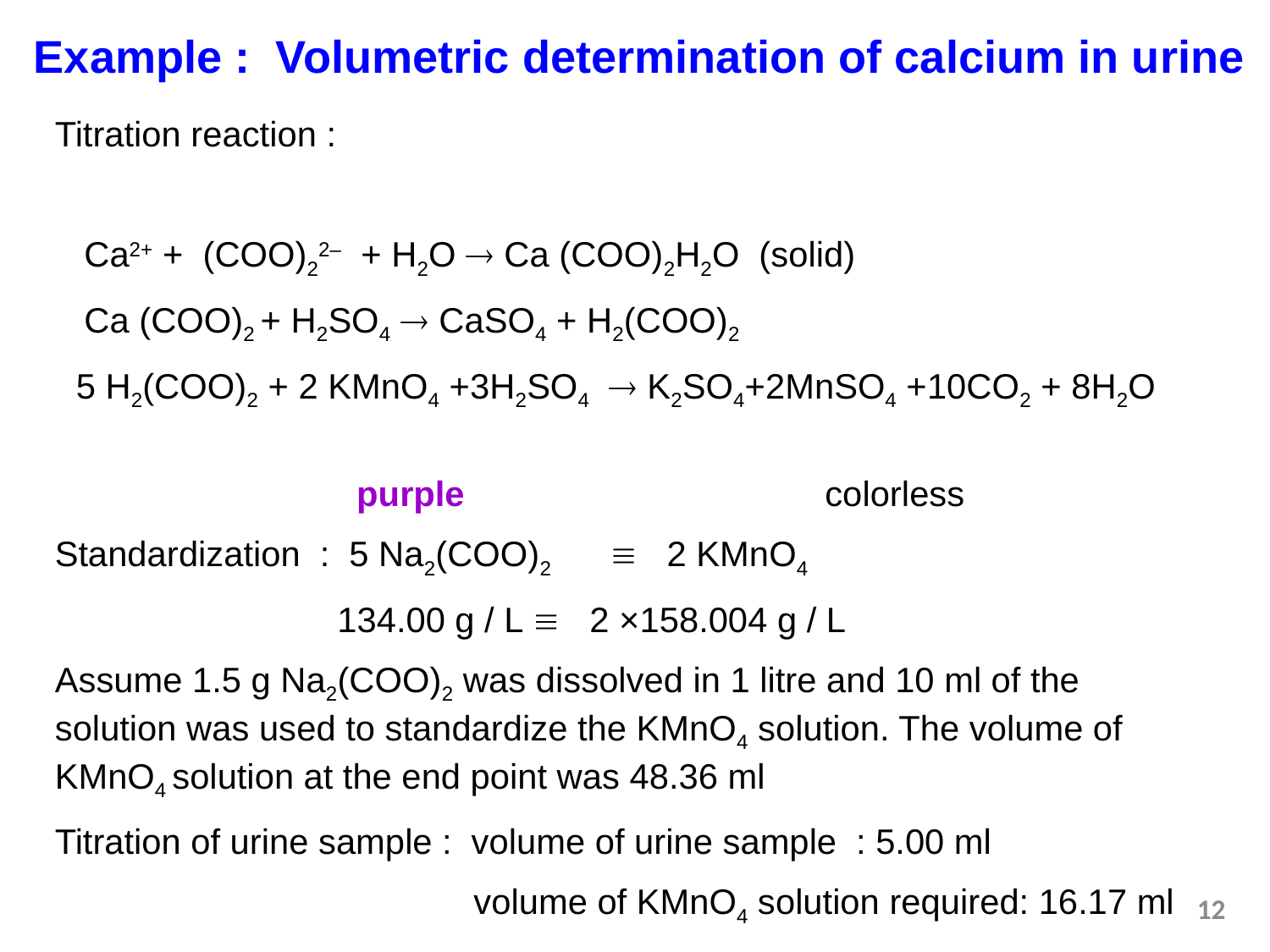

Example :  Volumetric determination of calcium in urine
Titration reaction :

   Ca2+ +  (COO)22–  + H2O → Ca (COO)2H2O  (solid)
   Ca (COO)2 + H2SO4 → CaSO4 + H2(COO)2
   5 H2(COO)2 + 2 KMnO4 +3H2SO4  → K2SO4+2MnSO4 +10CO2 + 8H2O
                               purple                                     colorless
Standardization  :  5 Na2(COO)2      ≡   2 KMnO4
                             134.00 g / L ≡   2 ×158.004 g / L
Assume 1.5 g Na2(COO)2 was dissolved in 1 litre and 10 ml of the solution was used to standardize the KMnO4 solution. The volume of KMnO4 solution at the end point was 48.36 ml
Titration of urine sample :  volume of urine sample  : 5.00 ml
                                           volume of KMnO4 solution required: 16.17 ml
12